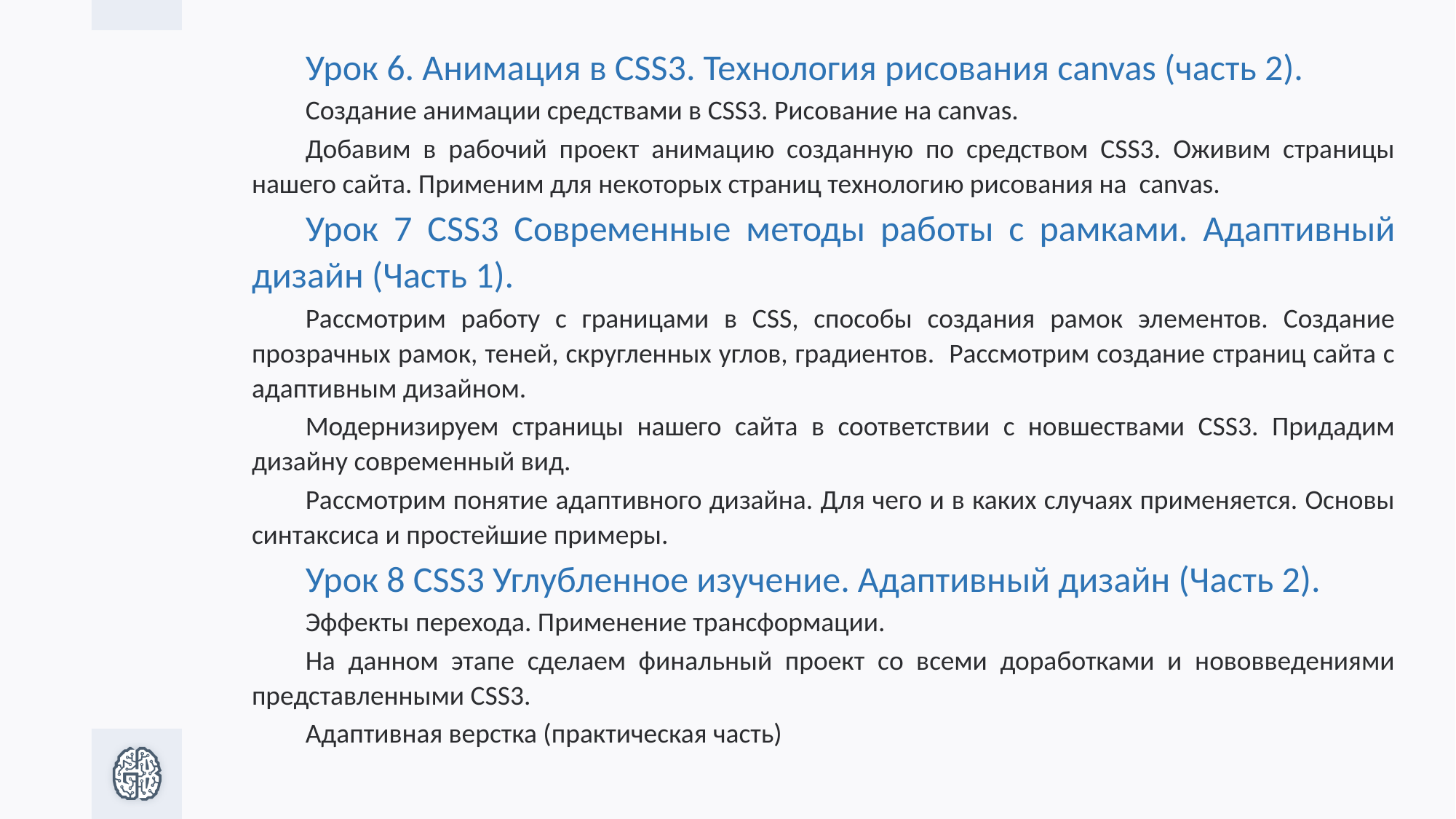

Урок 6. Анимация в CSS3. Технология рисования canvas (часть 2).
Создание анимации средствами в CSS3. Рисование на canvas.
Добавим в рабочий проект анимацию созданную по средством CSS3. Оживим страницы нашего сайта. Применим для некоторых страниц технологию рисования на  canvas.
Урок 7 CSS3 Современные методы работы с рамками. Адаптивный дизайн (Часть 1).
Рассмотрим работу с границами в CSS, способы создания рамок элементов. Создание прозрачных рамок, теней, скругленных углов, градиентов.  Рассмотрим создание страниц сайта с адаптивным дизайном.
Модернизируем страницы нашего сайта в соответствии с новшествами CSS3. Придадим дизайну современный вид.
Рассмотрим понятие адаптивного дизайна. Для чего и в каких случаях применяется. Основы синтаксиса и простейшие примеры.
Урок 8 CSS3 Углубленное изучение. Адаптивный дизайн (Часть 2).
Эффекты перехода. Применение трансформации.
На данном этапе сделаем финальный проект со всеми доработками и нововведениями представленными CSS3.
Адаптивная верстка (практическая часть)